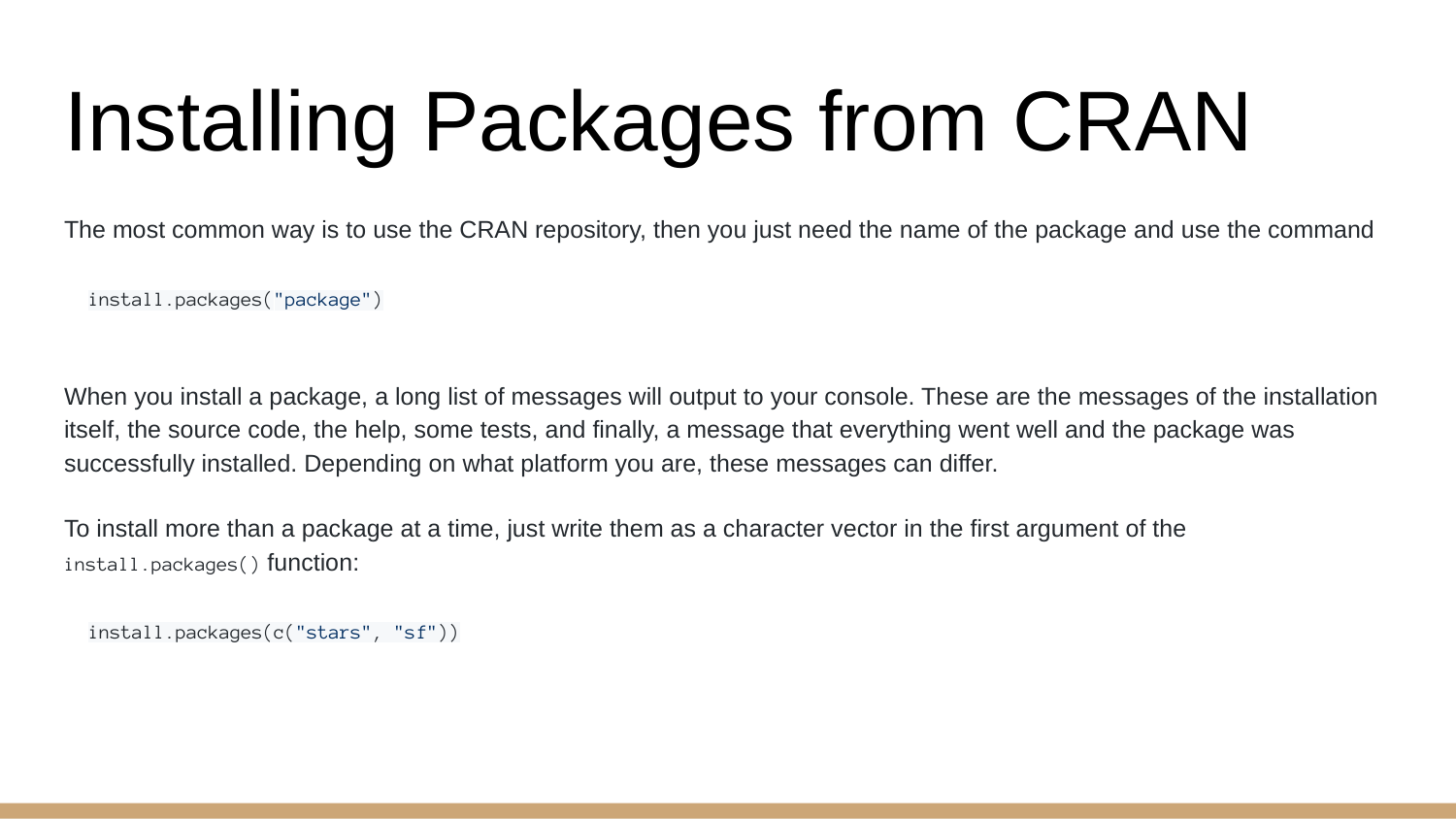

# Installing Packages from CRAN
The most common way is to use the CRAN repository, then you just need the name of the package and use the command
install.packages("package")

When you install a package, a long list of messages will output to your console. These are the messages of the installation itself, the source code, the help, some tests, and finally, a message that everything went well and the package was successfully installed. Depending on what platform you are, these messages can differ.
To install more than a package at a time, just write them as a character vector in the first argument of the install.packages() function:
install.packages(c("stars", "sf"))